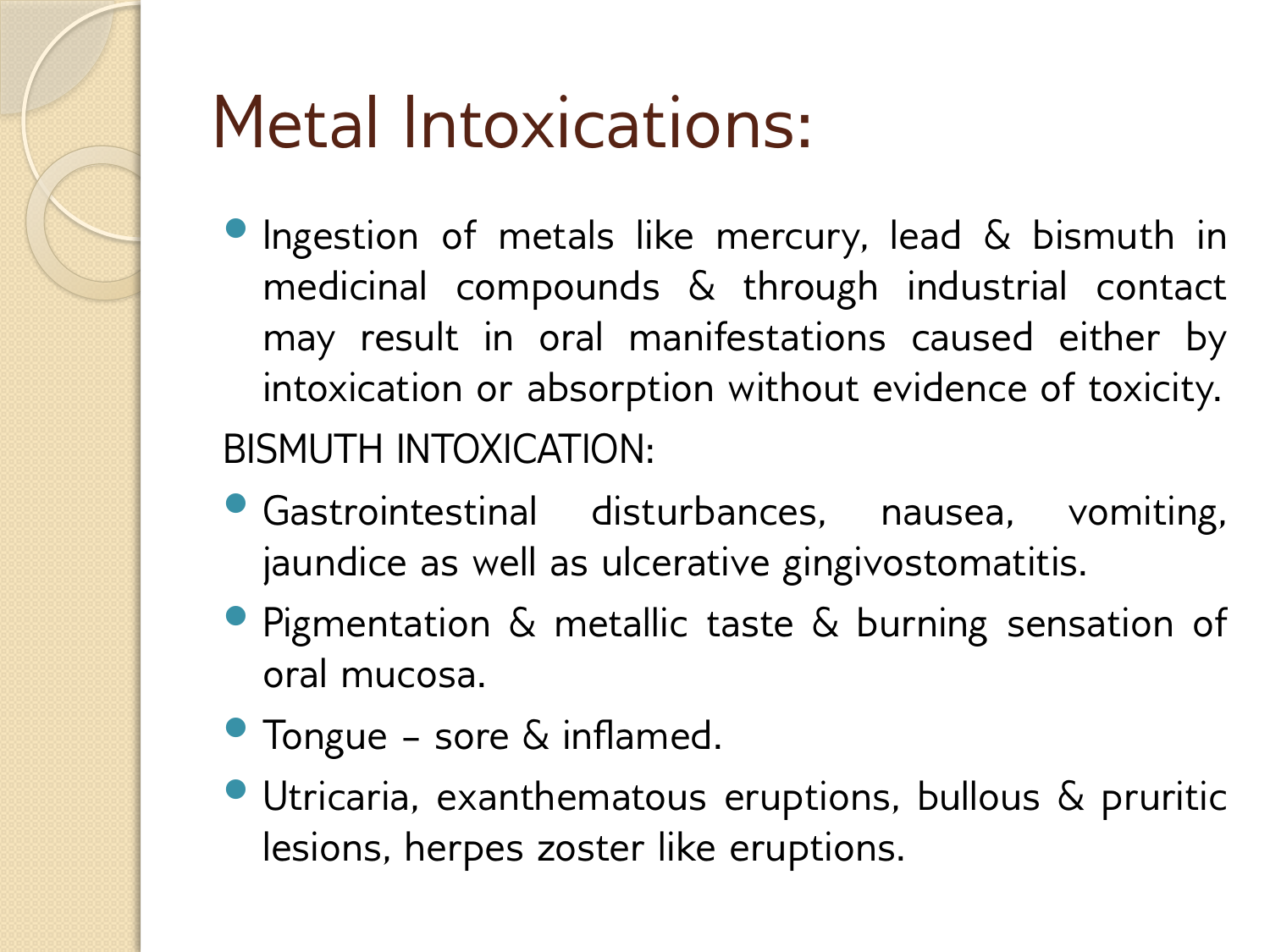

# Metal Intoxications:
Ingestion of metals like mercury, lead & bismuth in medicinal compounds & through industrial contact may result in oral manifestations caused either by intoxication or absorption without evidence of toxicity.
BISMUTH INTOXICATION:
Gastrointestinal disturbances, nausea, vomiting, jaundice as well as ulcerative gingivostomatitis.
Pigmentation & metallic taste & burning sensation of oral mucosa.
Tongue – sore & inflamed.
Utricaria, exanthematous eruptions, bullous & pruritic lesions, herpes zoster like eruptions.